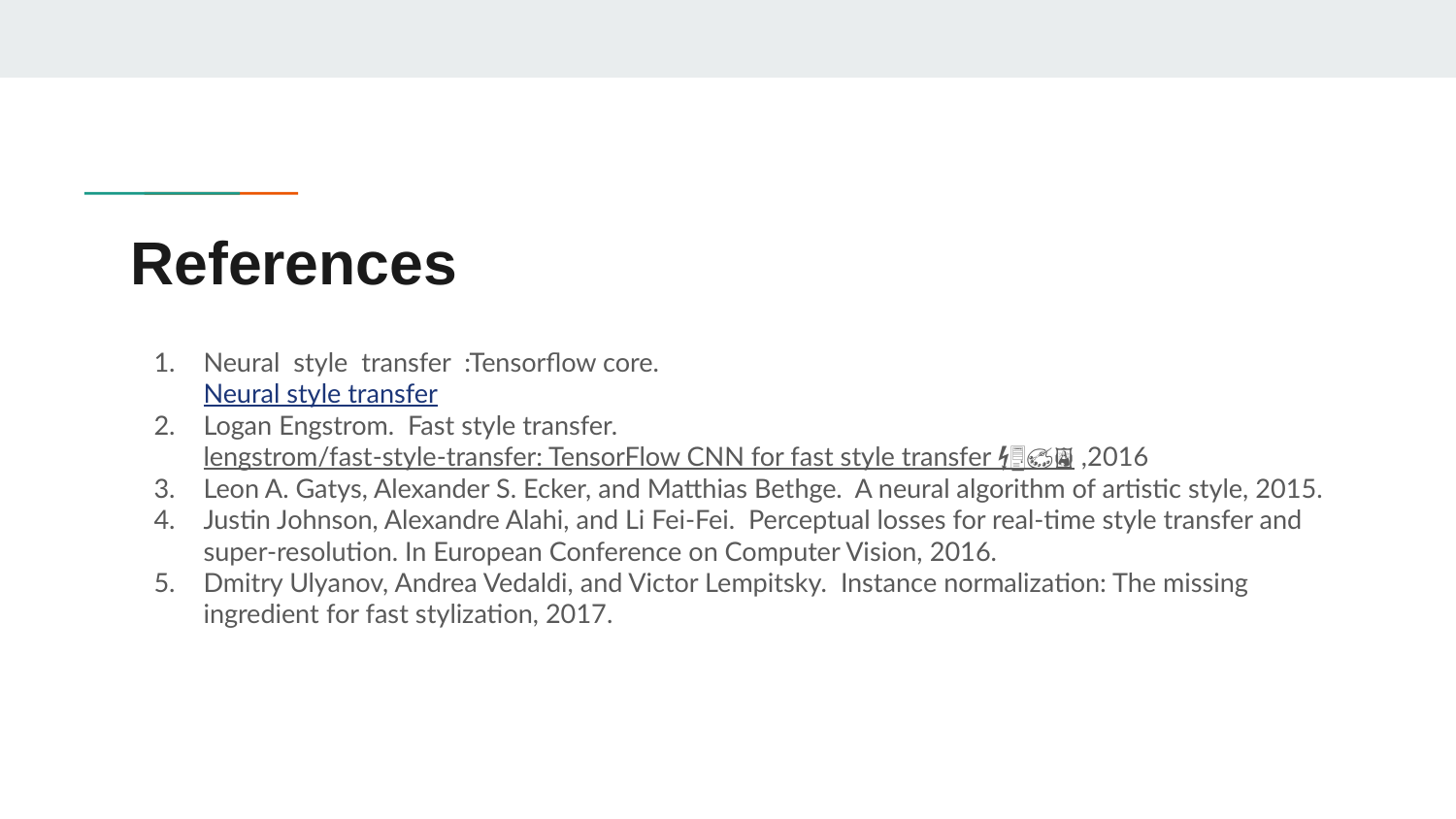

# References
Neural  style  transfer  :Tensorflow core.
Neural style transfer
Logan Engstrom.  Fast style transfer.
lengstrom/fast-style-transfer: TensorFlow CNN for fast style transfer ⚡🖥🎨🖼 ,2016
Leon A. Gatys, Alexander S. Ecker, and Matthias Bethge.  A neural algorithm of artistic style, 2015.
Justin Johnson, Alexandre Alahi, and Li Fei-Fei.  Perceptual losses for real-time style transfer and super-resolution. In European Conference on Computer Vision, 2016.
Dmitry Ulyanov, Andrea Vedaldi, and Victor Lempitsky.  Instance normalization: The missing ingredient for fast stylization, 2017.